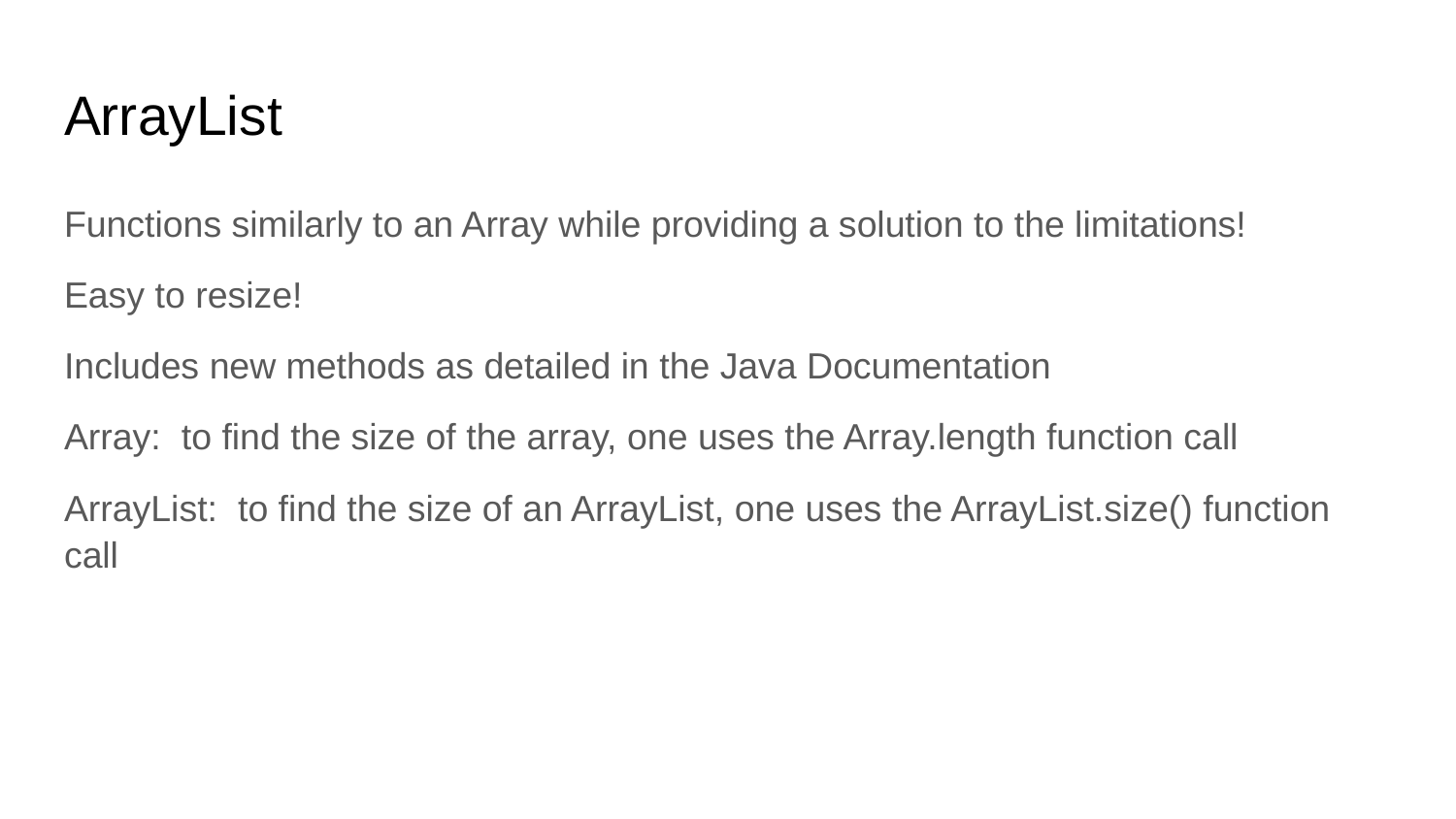

# ArrayList
Functions similarly to an Array while providing a solution to the limitations!
Easy to resize!
Includes new methods as detailed in the Java Documentation
Array:  to find the size of the array, one uses the Array.length function call
ArrayList:  to find the size of an ArrayList, one uses the ArrayList.size() function call